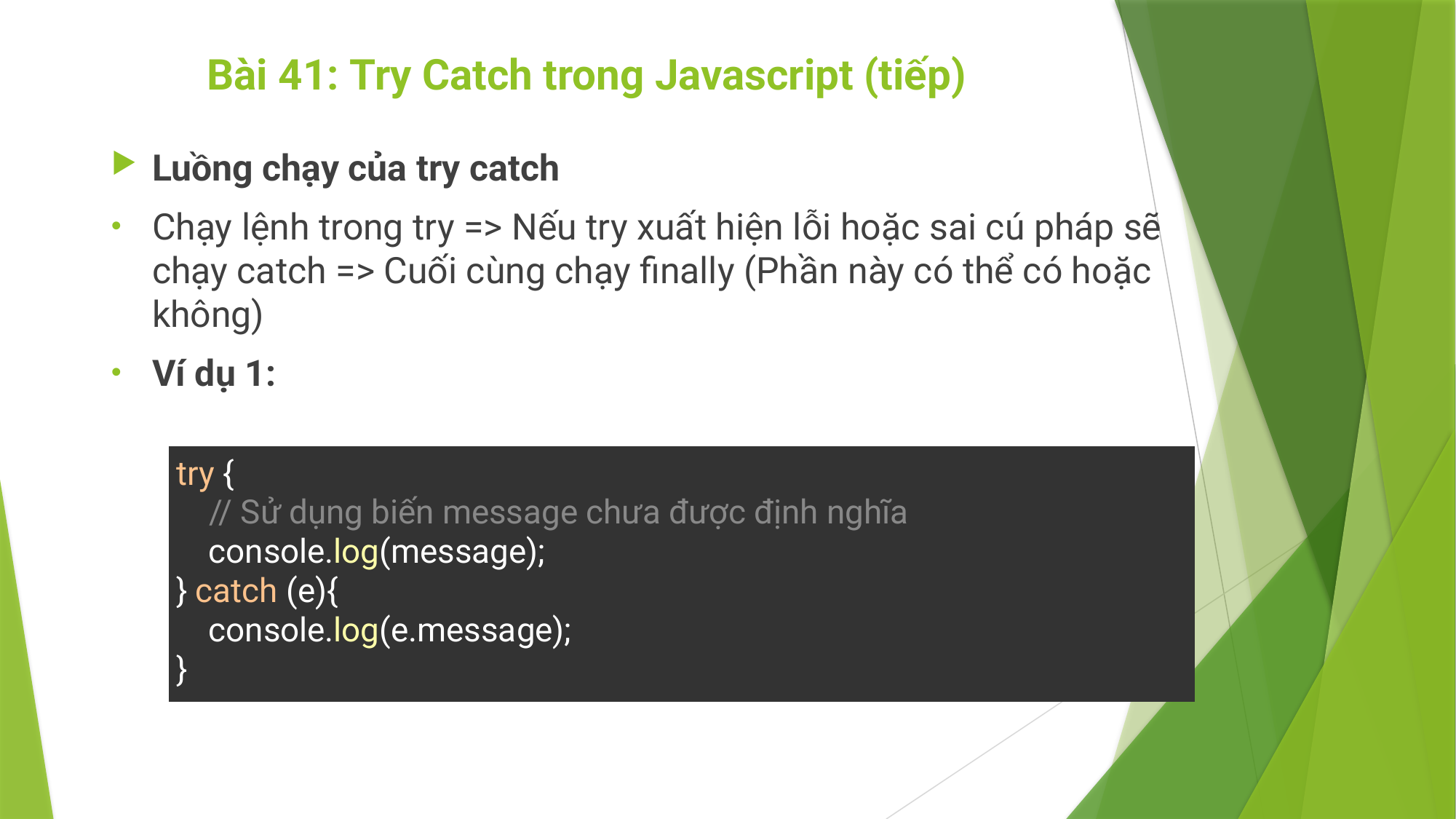

# Bài 41: Try Catch trong Javascript (tiếp)
Luồng chạy của try catch
Chạy lệnh trong try => Nếu try xuất hiện lỗi hoặc sai cú pháp sẽ chạy catch => Cuối cùng chạy finally (Phần này có thể có hoặc không)
Ví dụ 1:

| try {     // Sử dụng biến message chưa được định nghĩa     console.log(message);  } catch (e){     console.log(e.message); } |
| --- |